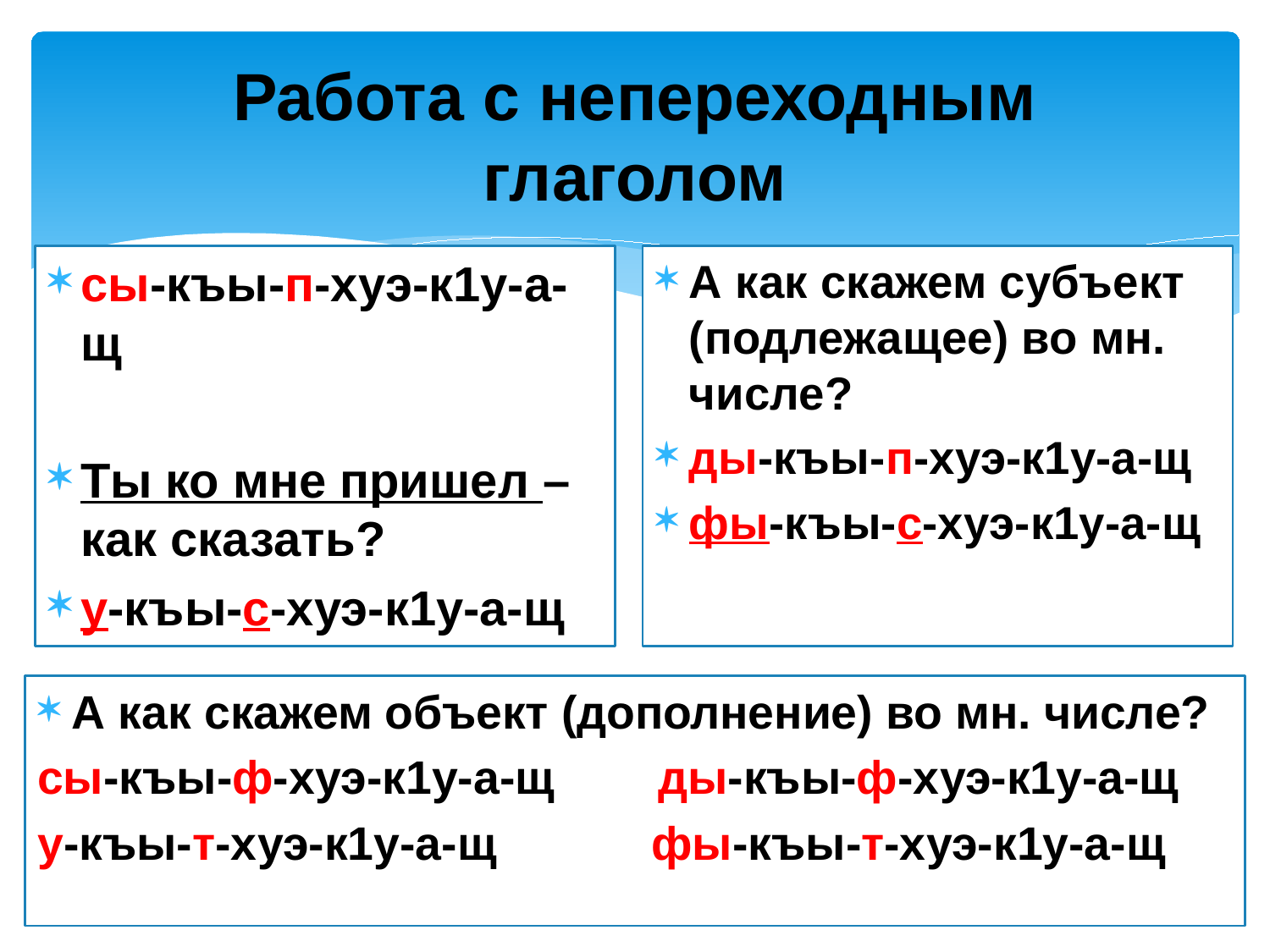

# Работа с непереходным глаголом
сы-къы-п-хуэ-к1у-а-щ

Ты ко мне пришел – как сказать?
у-къы-с-хуэ-к1у-а-щ
А как скажем субъект (подлежащее) во мн. числе?
ды-къы-п-хуэ-к1у-а-щ
фы-къы-с-хуэ-к1у-а-щ
А как скажем объект (дополнение) во мн. числе?
сы-къы-ф-хуэ-к1у-а-щ        ды-къы-ф-хуэ-к1у-а-щ
у-къы-т-хуэ-к1у-а-щ            фы-къы-т-хуэ-к1у-а-щ